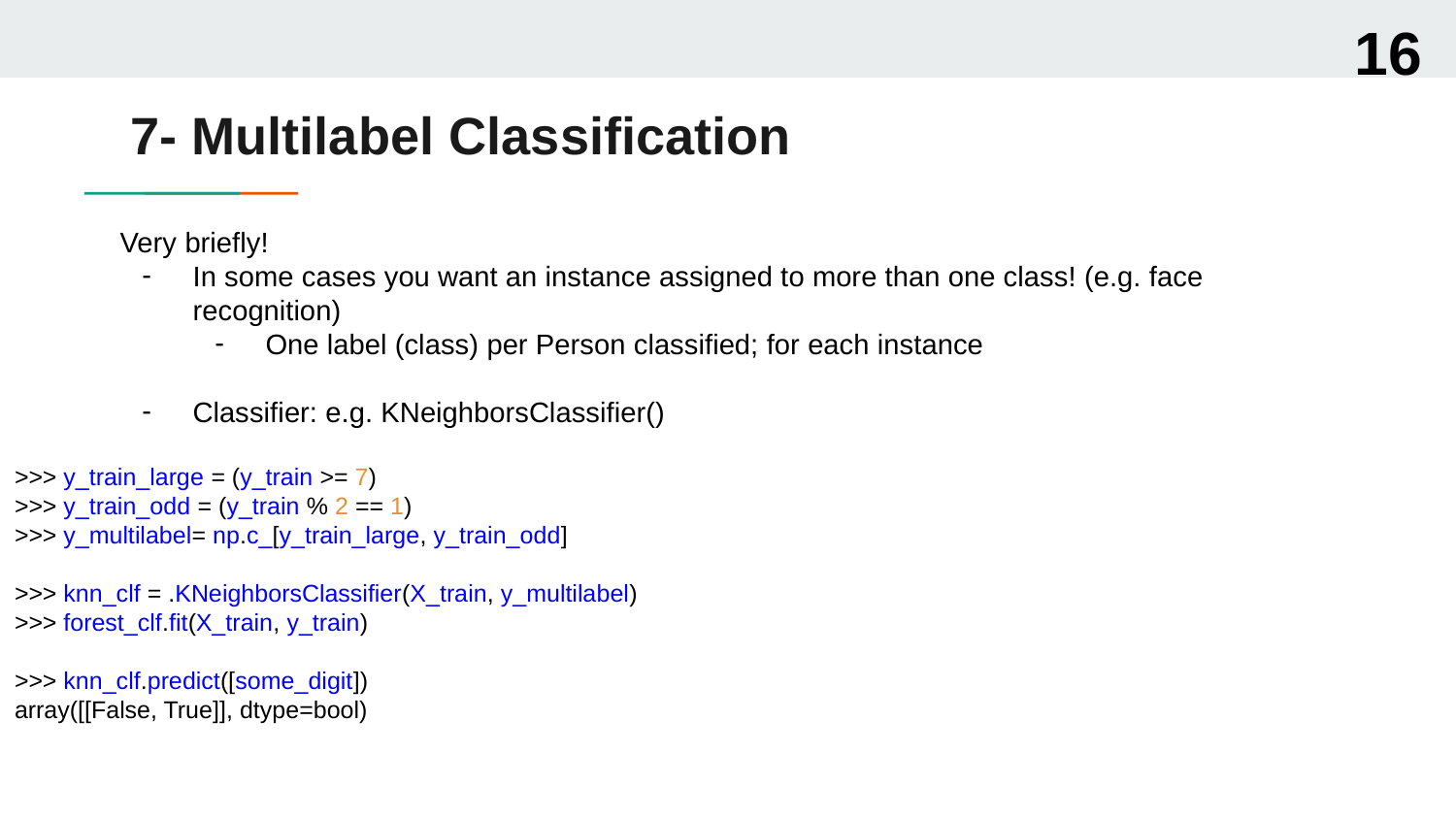

16
# 7- Multilabel Classification
Very briefly!
In some cases you want an instance assigned to more than one class! (e.g. face recognition)
One label (class) per Person classified; for each instance

Classifier: e.g. KNeighborsClassifier()
>>> y_train_large = (y_train >= 7)
>>> y_train_odd = (y_train % 2 == 1)
>>> y_multilabel= np.c_[y_train_large, y_train_odd]

>>> knn_clf = .KNeighborsClassifier(X_train, y_multilabel)
>>> forest_clf.fit(X_train, y_train)

>>> knn_clf.predict([some_digit])
array([[False, True]], dtype=bool)